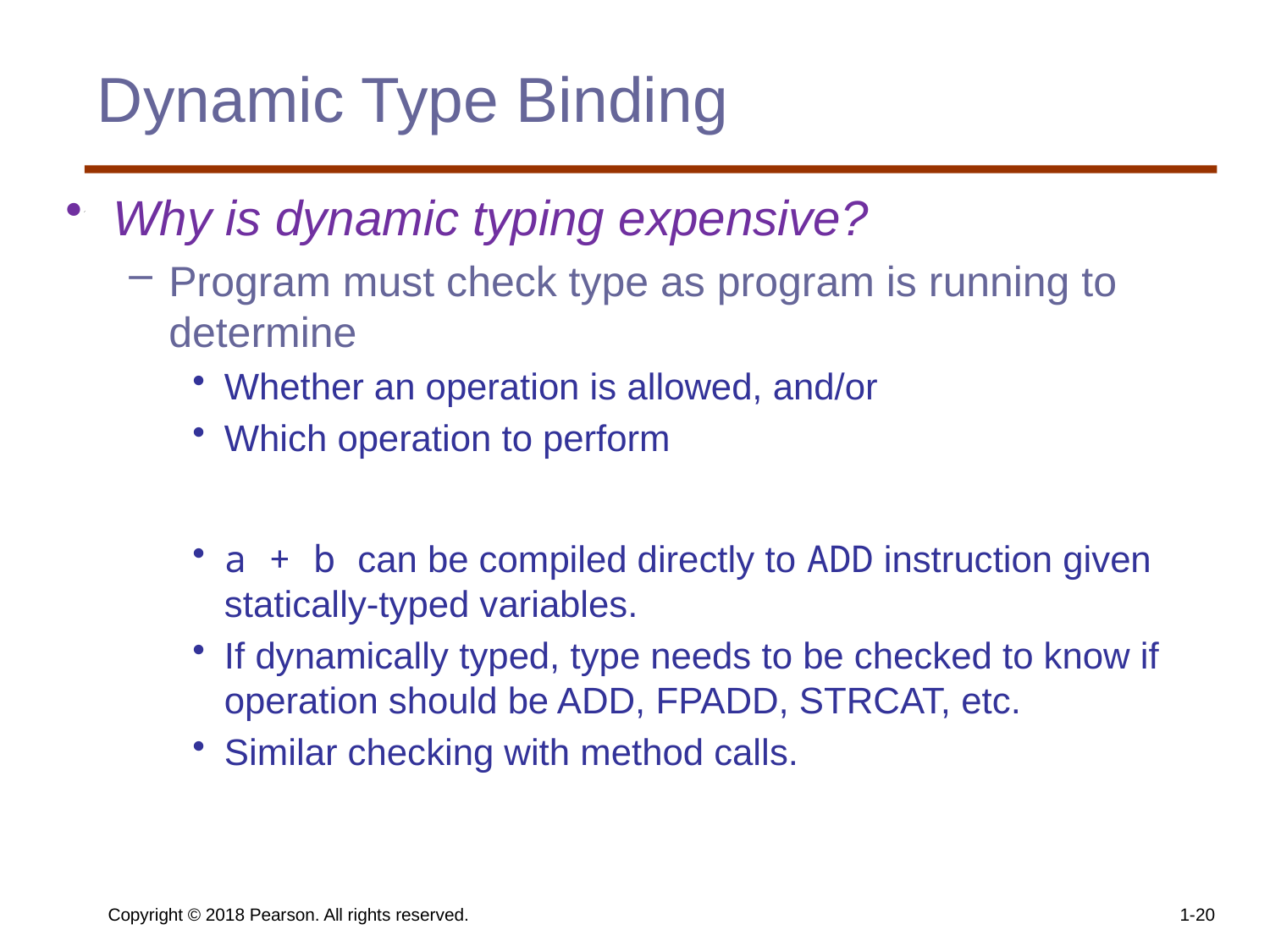

# Dynamic Type Binding
Why is dynamic typing expensive?
Program must check type as program is running to determine
Whether an operation is allowed, and/or
Which operation to perform

a + b can be compiled directly to ADD instruction given statically-typed variables.
If dynamically typed, type needs to be checked to know if operation should be ADD, FPADD, STRCAT, etc.
Similar checking with method calls.
Copyright © 2018 Pearson. All rights reserved.
1-20